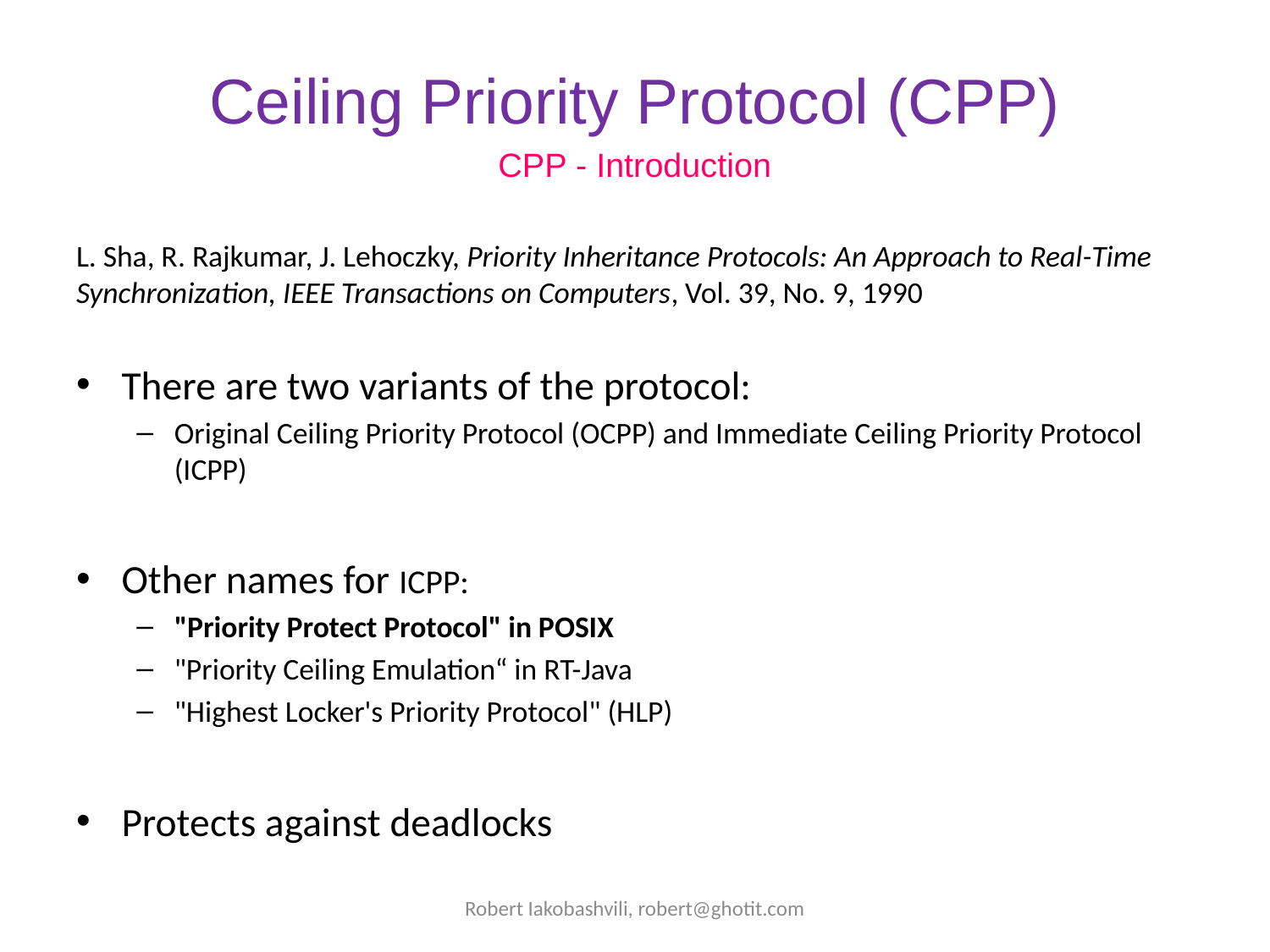

# Ceiling Priority Protocol (CPP)
CPP - Introduction

L. Sha, R. Rajkumar, J. Lehoczky, Priority Inheritance Protocols: An Approach to Real-Time Synchronization, IEEE Transactions on Computers, Vol. 39, No. 9, 1990

There are two variants of the protocol:
Original Ceiling Priority Protocol (OCPP) and Immediate Ceiling Priority Protocol (ICPP)

Other names for ICPP:
"Priority Protect Protocol" in POSIX
"Priority Ceiling Emulation“ in RT-Java
"Highest Locker's Priority Protocol" (HLP)

Protects against deadlocks
Robert Iakobashvili, robert@ghotit.com